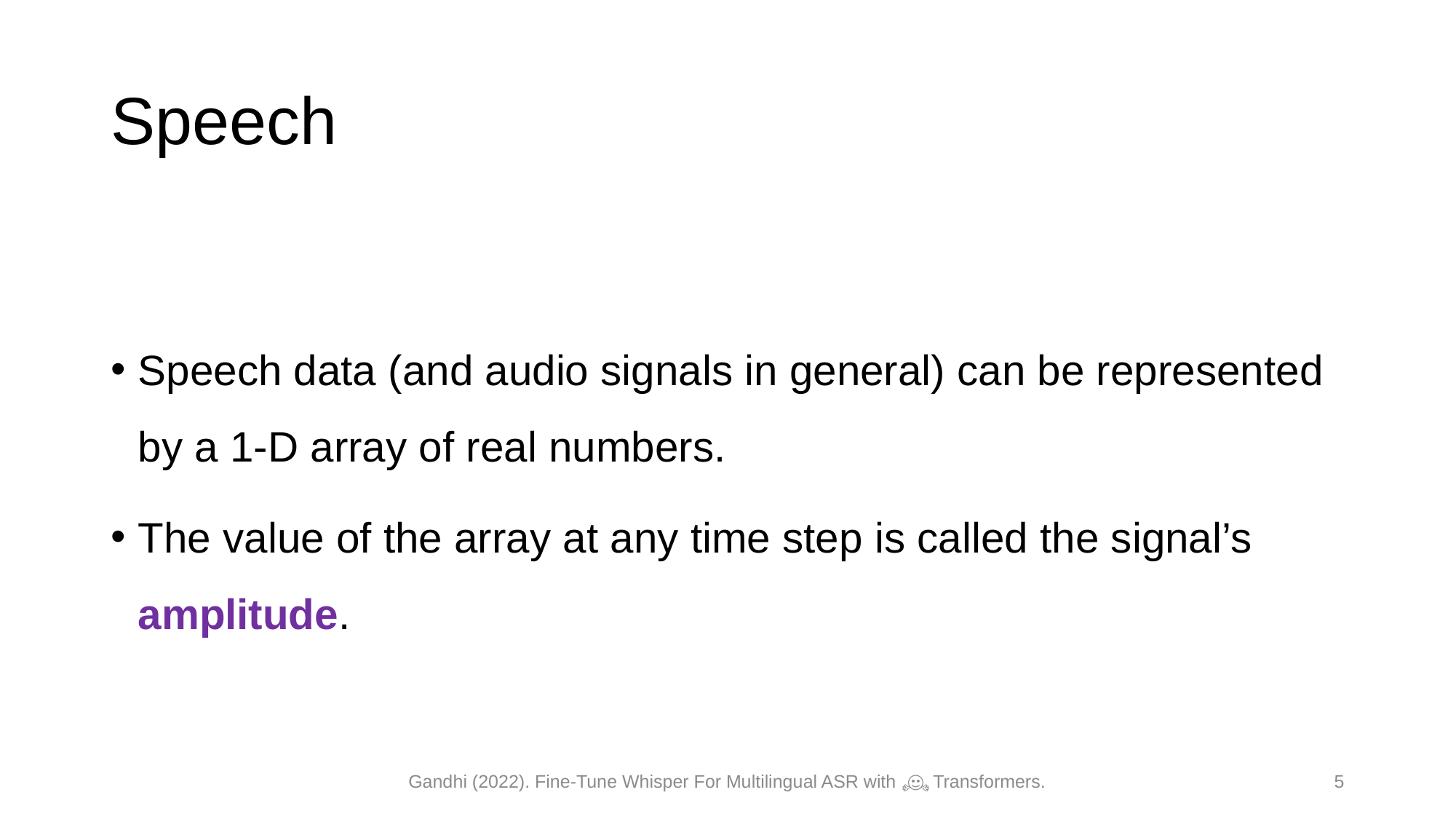

# Speech
Speech data (and audio signals in general) can be represented by a 1-D array of real numbers.
The value of the array at any time step is called the signal’s amplitude.
Gandhi (2022). Fine-Tune Whisper For Multilingual ASR with 🤗 Transformers.
5